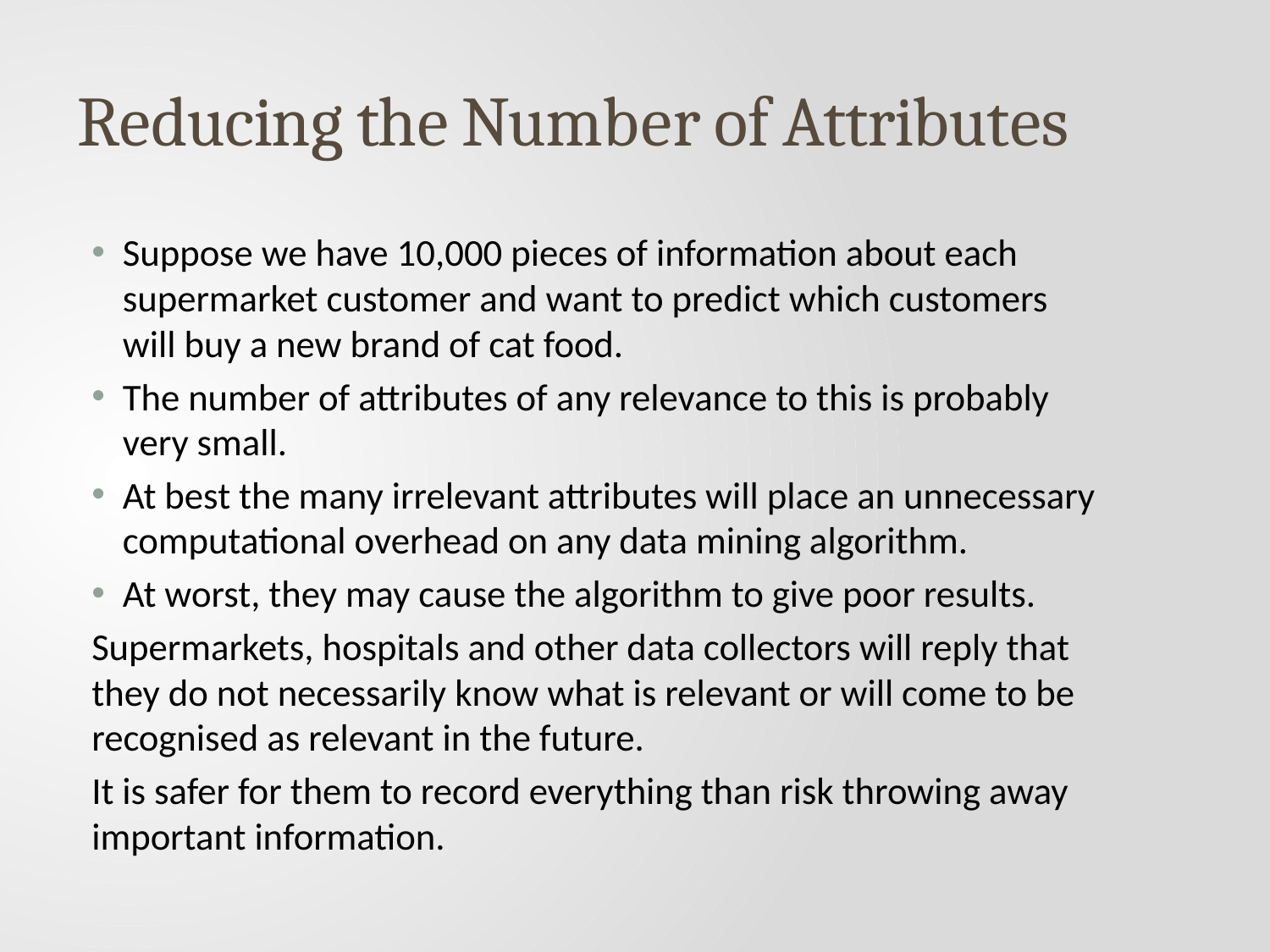

# Reducing the Number of Attributes
Suppose we have 10,000 pieces of information about each supermarket customer and want to predict which customers will buy a new brand of cat food.
The number of attributes of any relevance to this is probably very small.
At best the many irrelevant attributes will place an unnecessary computational overhead on any data mining algorithm.
At worst, they may cause the algorithm to give poor results.
Supermarkets, hospitals and other data collectors will reply that they do not necessarily know what is relevant or will come to be recognised as relevant in the future.
It is safer for them to record everything than risk throwing away important information.